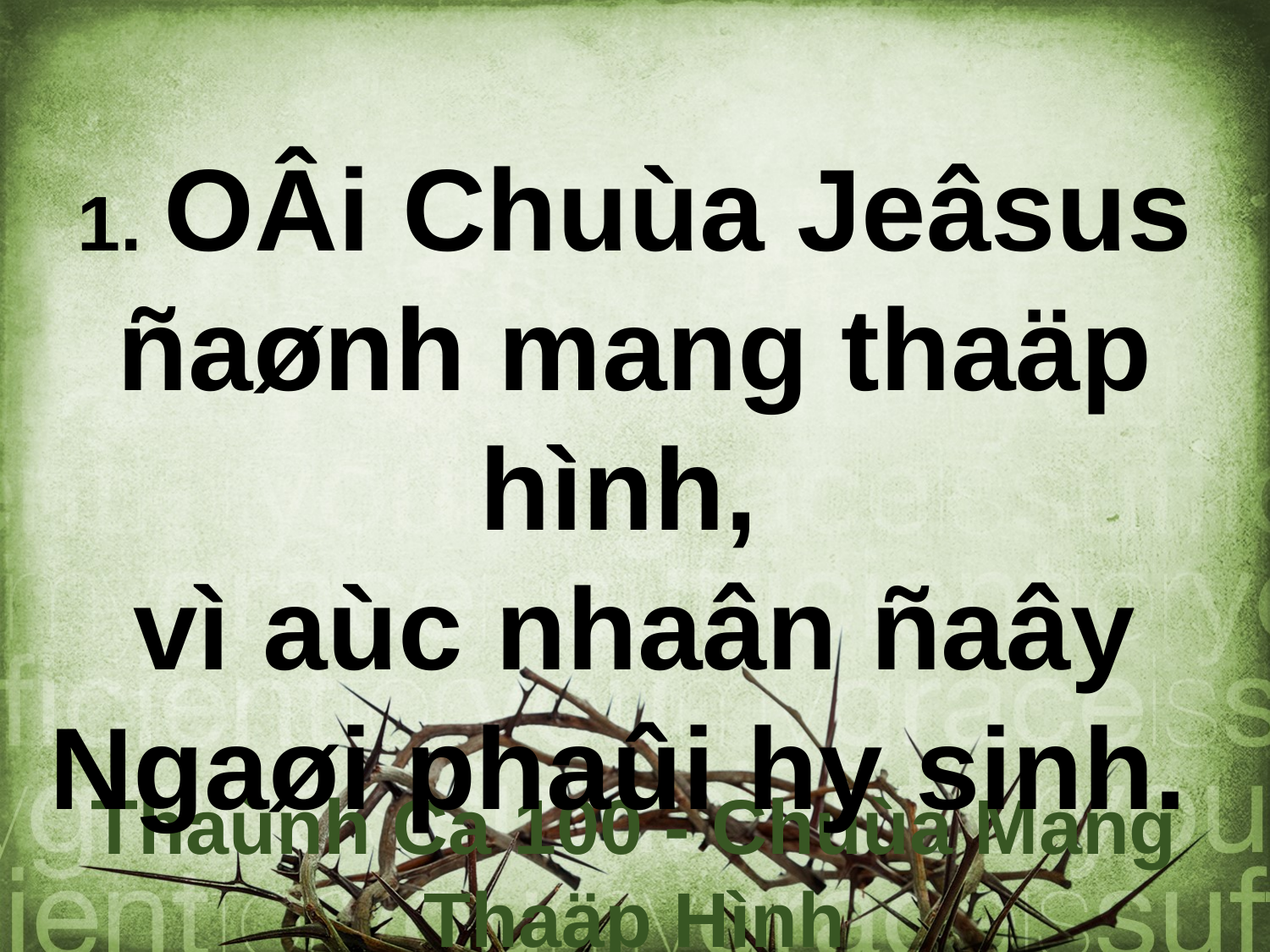

1. OÂi Chuùa Jeâsus ñaønh mang thaäp hình,
vì aùc nhaân ñaây Ngaøi phaûi hy sinh.
Thaùnh Ca 100 - Chuùa Mang Thaäp Hình